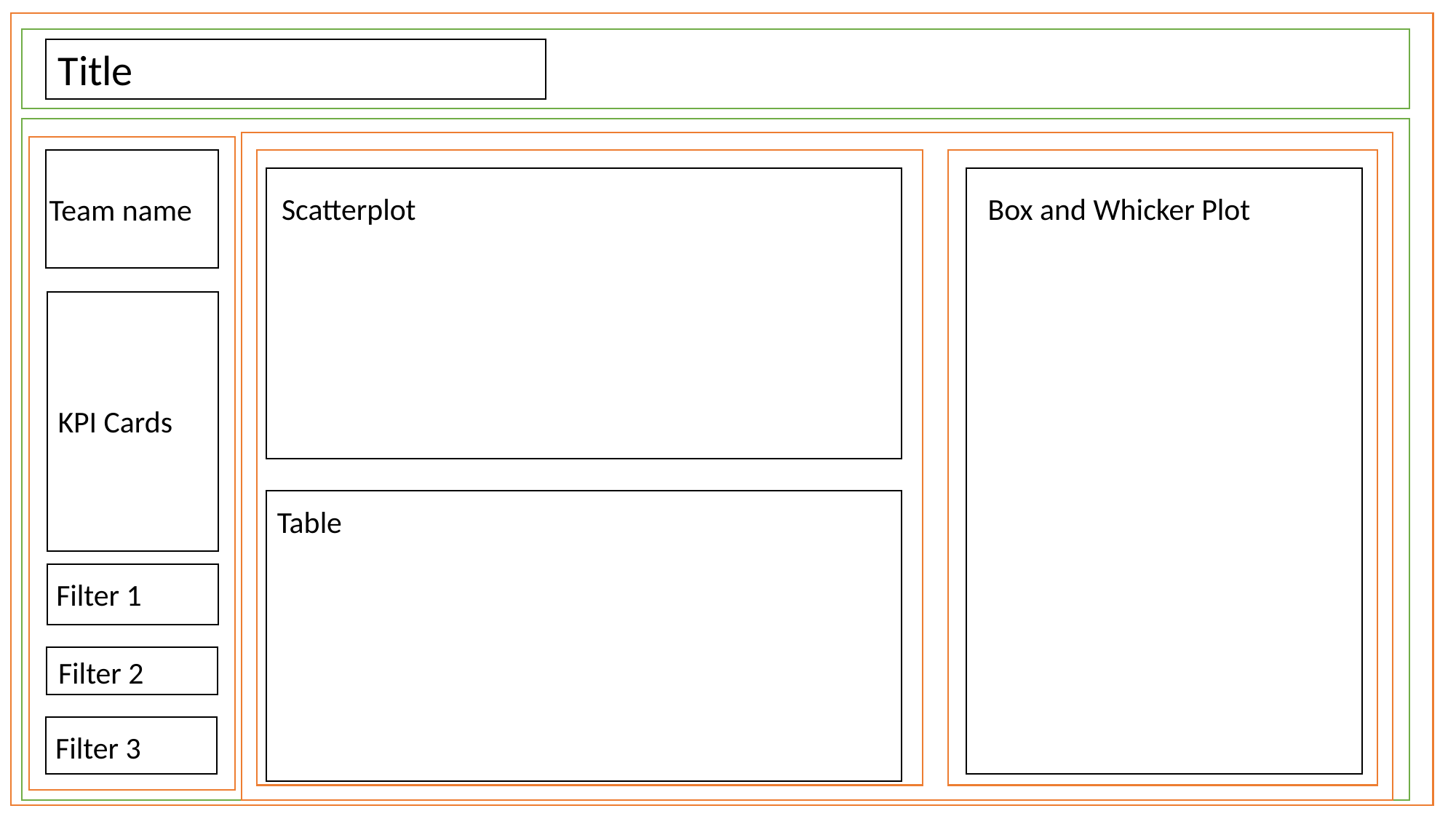

Title

Scatterplot
Box and Whicker Plot
Team name

KPI Cards

Table

Filter 1

Filter 2

Filter 3